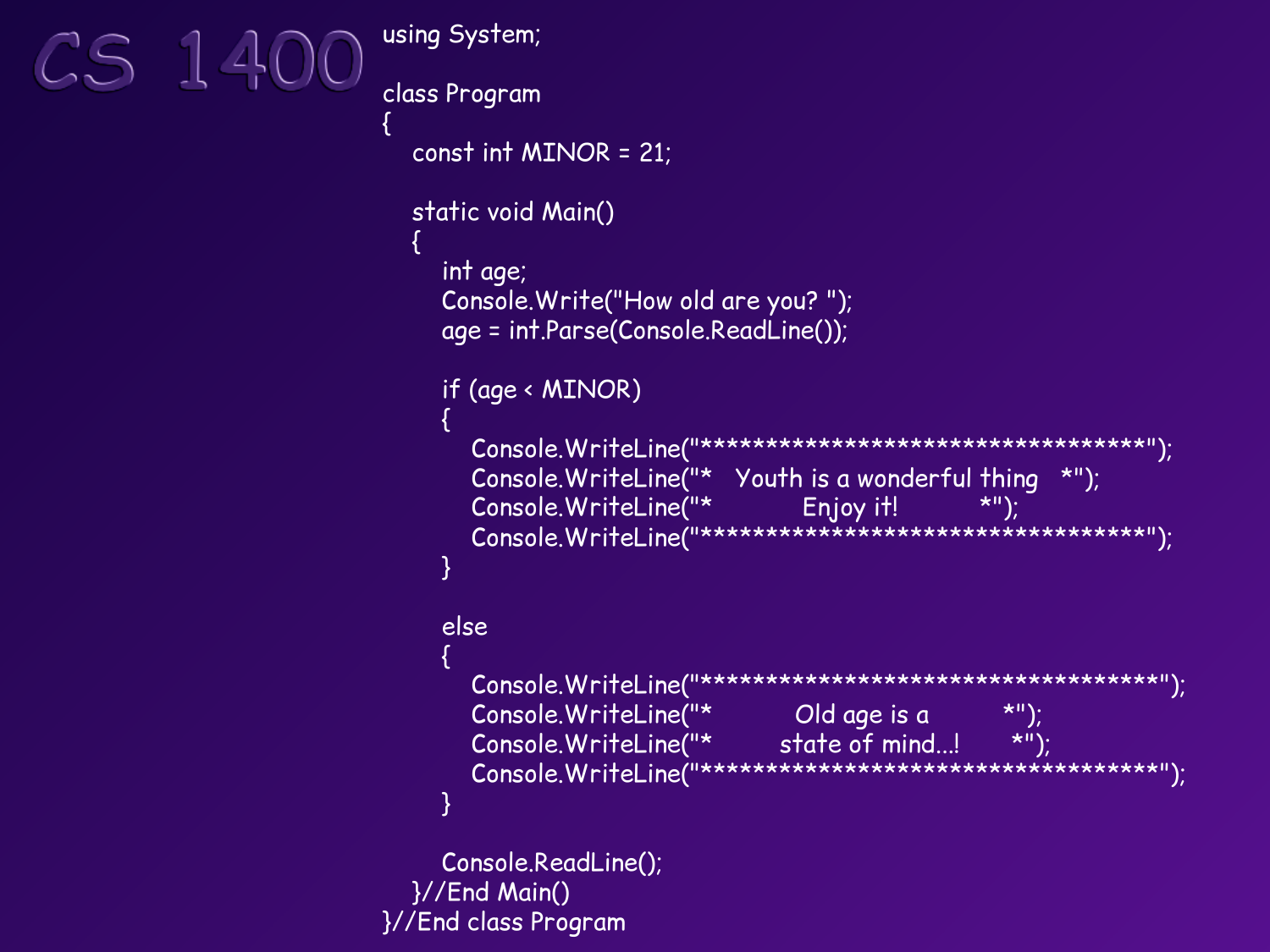

using System;

class Program
{
    const int MINOR = 21;

    static void Main()
    {
        int age;
        Console.Write("How old are you? ");
        age = int.Parse(Console.ReadLine());

        if (age < MINOR)
        {
            Console.WriteLine("**********************************");
            Console.WriteLine("*   Youth is a wonderful thing   *");
            Console.WriteLine("*            Enjoy it!           *");
            Console.WriteLine("**********************************");
        }

        else
        {
            Console.WriteLine("***********************************");
            Console.WriteLine("*           Old age is a          *");
            Console.WriteLine("*         state of mind...!       *");
            Console.WriteLine("***********************************");
        }

        Console.ReadLine();
    }//End Main()
}//End class Program